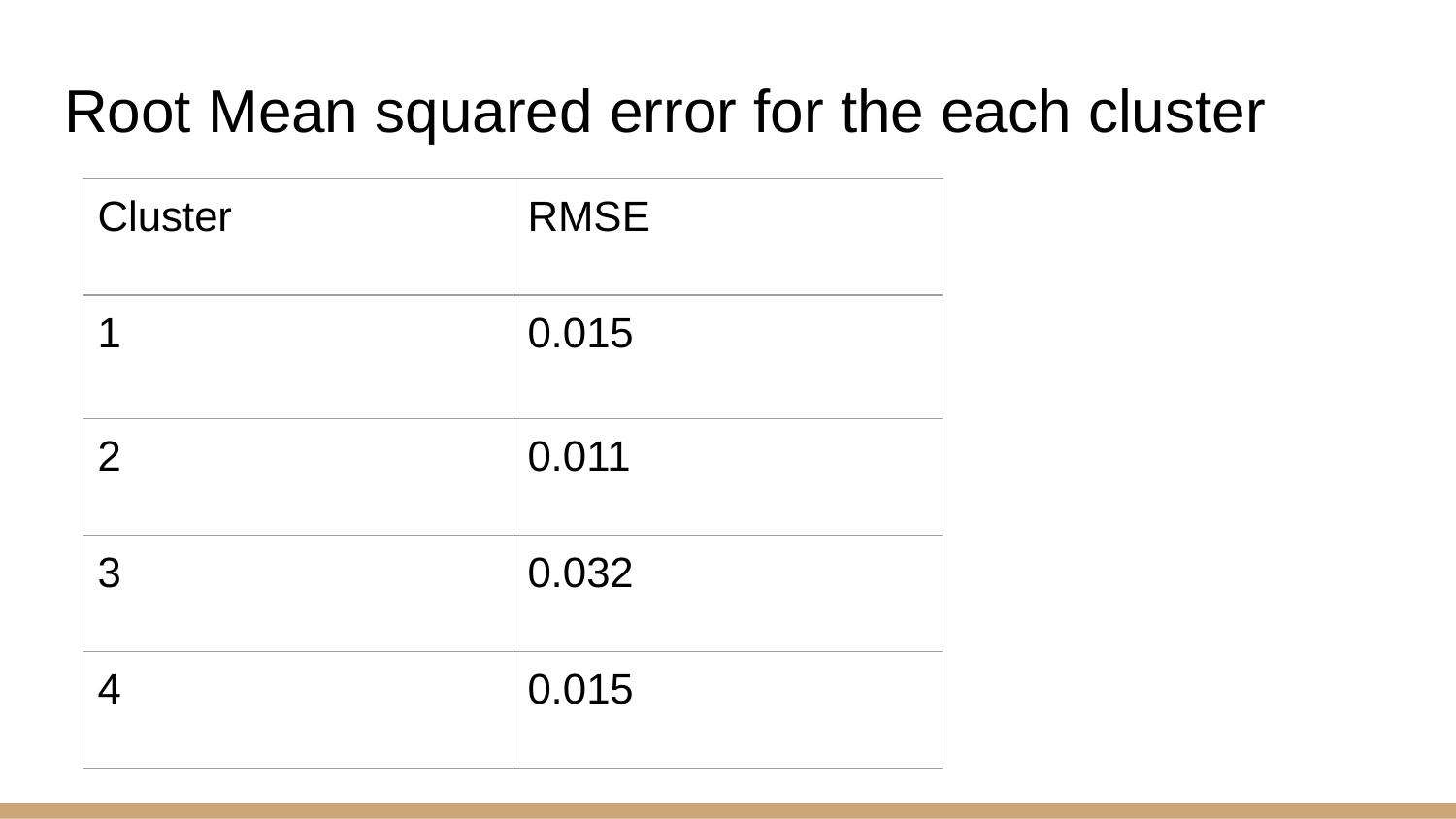

# Root Mean squared error for the each cluster
| Cluster | RMSE |
| --- | --- |
| 1 | 0.015 |
| 2 | 0.011 |
| 3 | 0.032 |
| 4 | 0.015 |